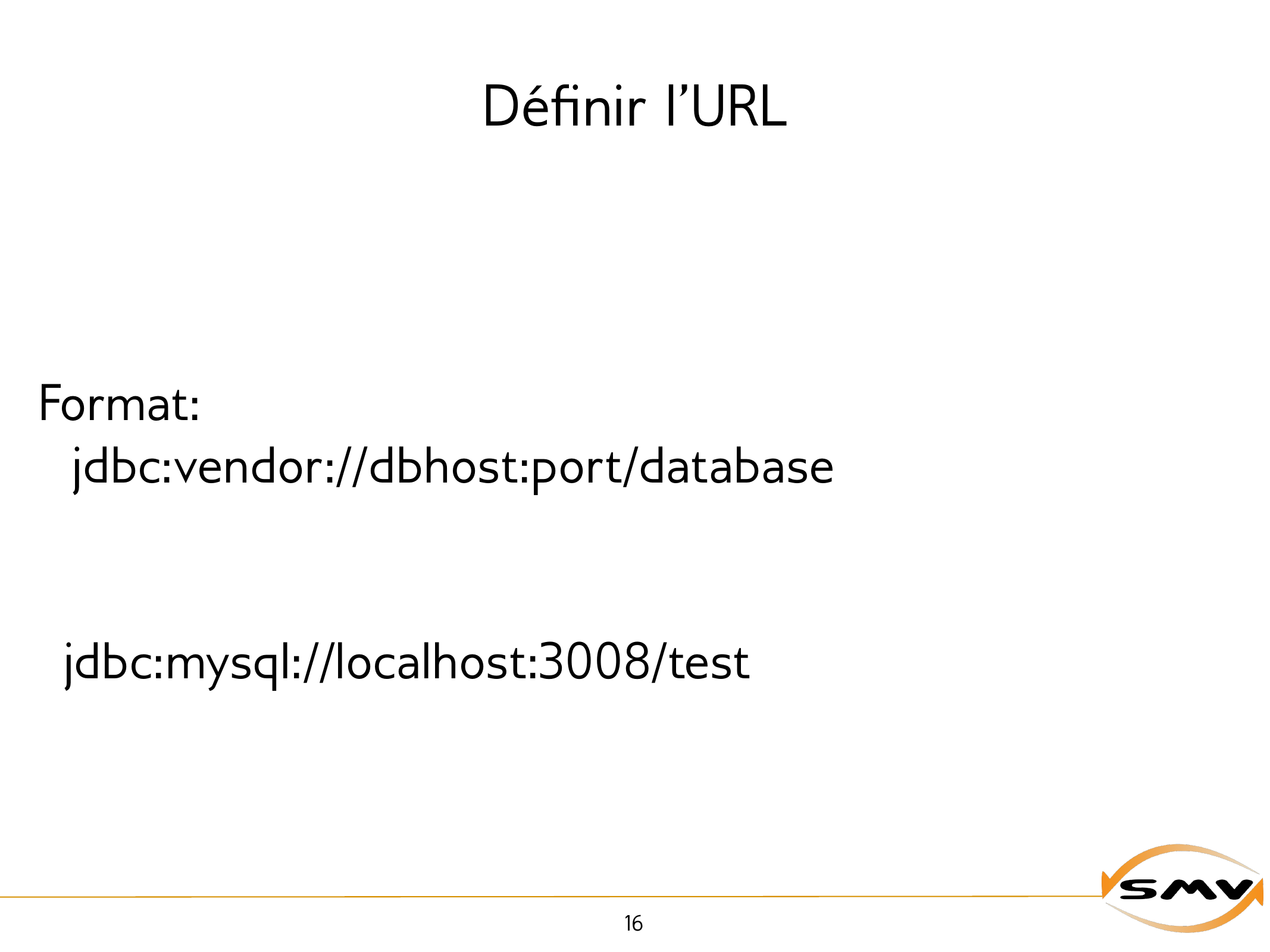

# Définir l’URL
Format:
jdbc:vendor://dbhost:port/database
jdbc:mysql://localhost:3008/test
16